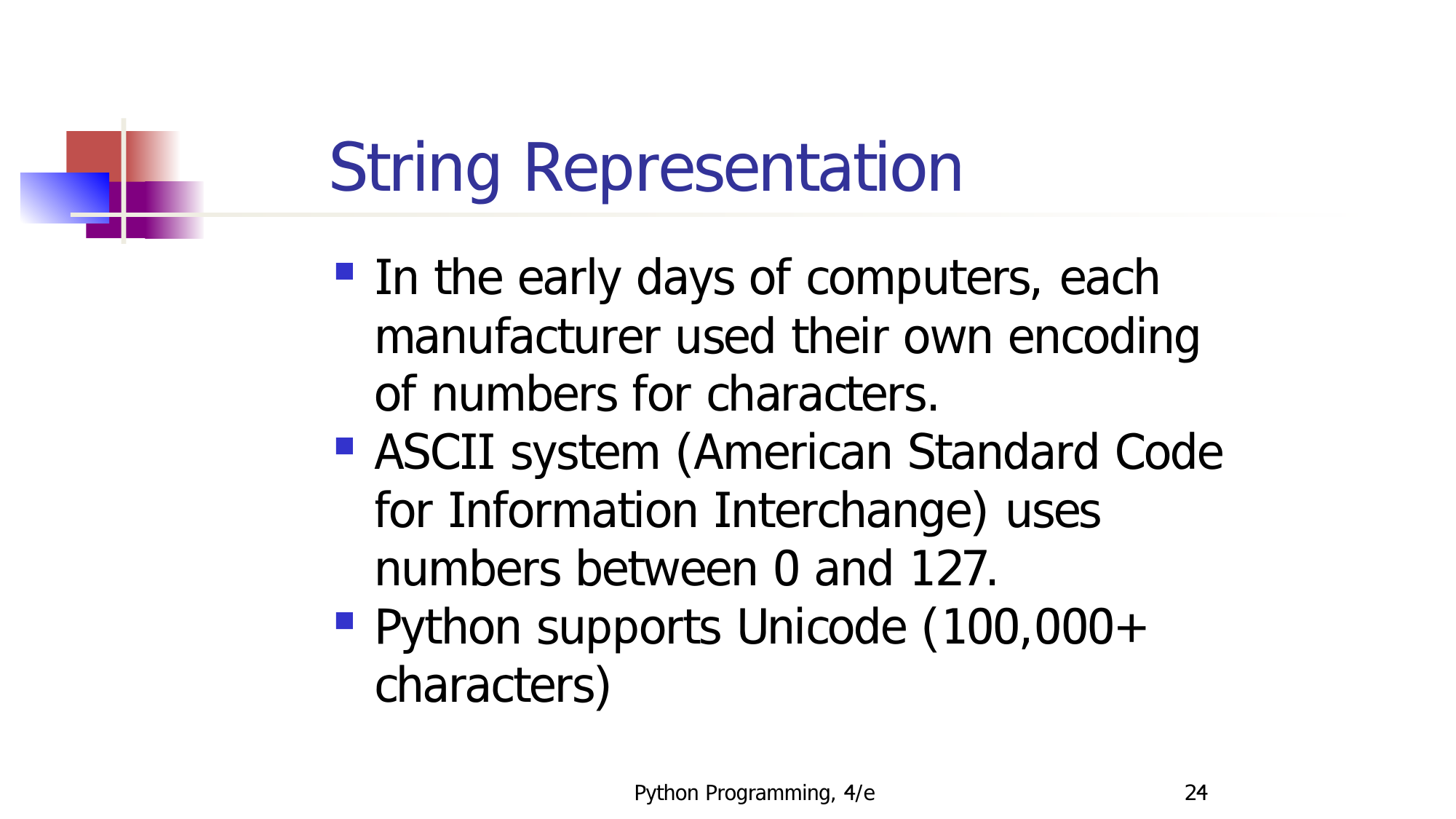

String Representation
In the early days of computers, each manufacturer used their own encoding of numbers for characters.
ASCII system (American Standard Code for Information Interchange) uses numbers between 0 and 127.
Python supports Unicode (100,000+ characters)
Python Programming, 4/e
24